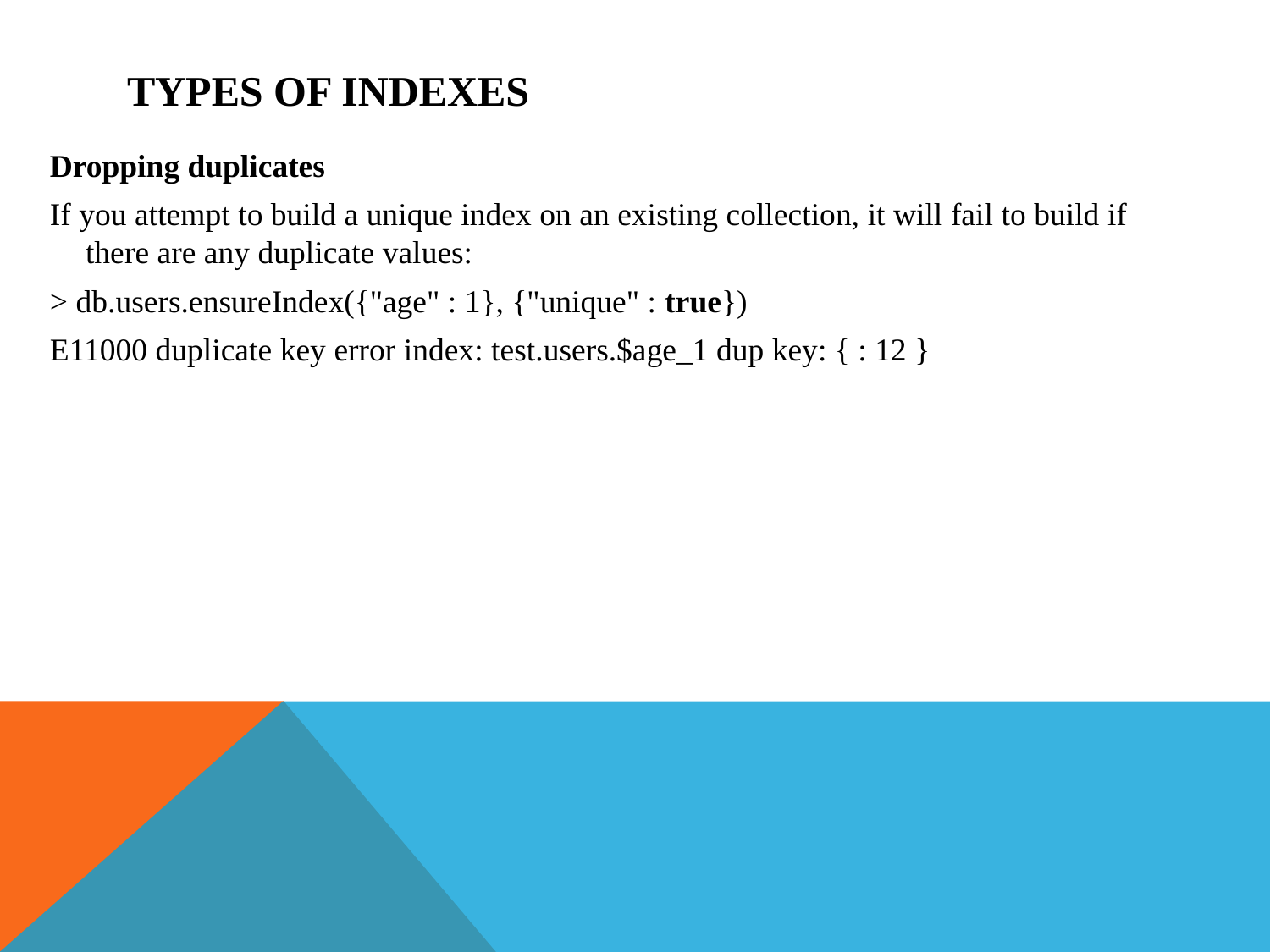

# Types of Indexes
Dropping duplicates
If you attempt to build a unique index on an existing collection, it will fail to build if there are any duplicate values:
> db.users.ensureIndex({"age" : 1}, {"unique" : true})
E11000 duplicate key error index: test.users.$age_1 dup key: { : 12 }